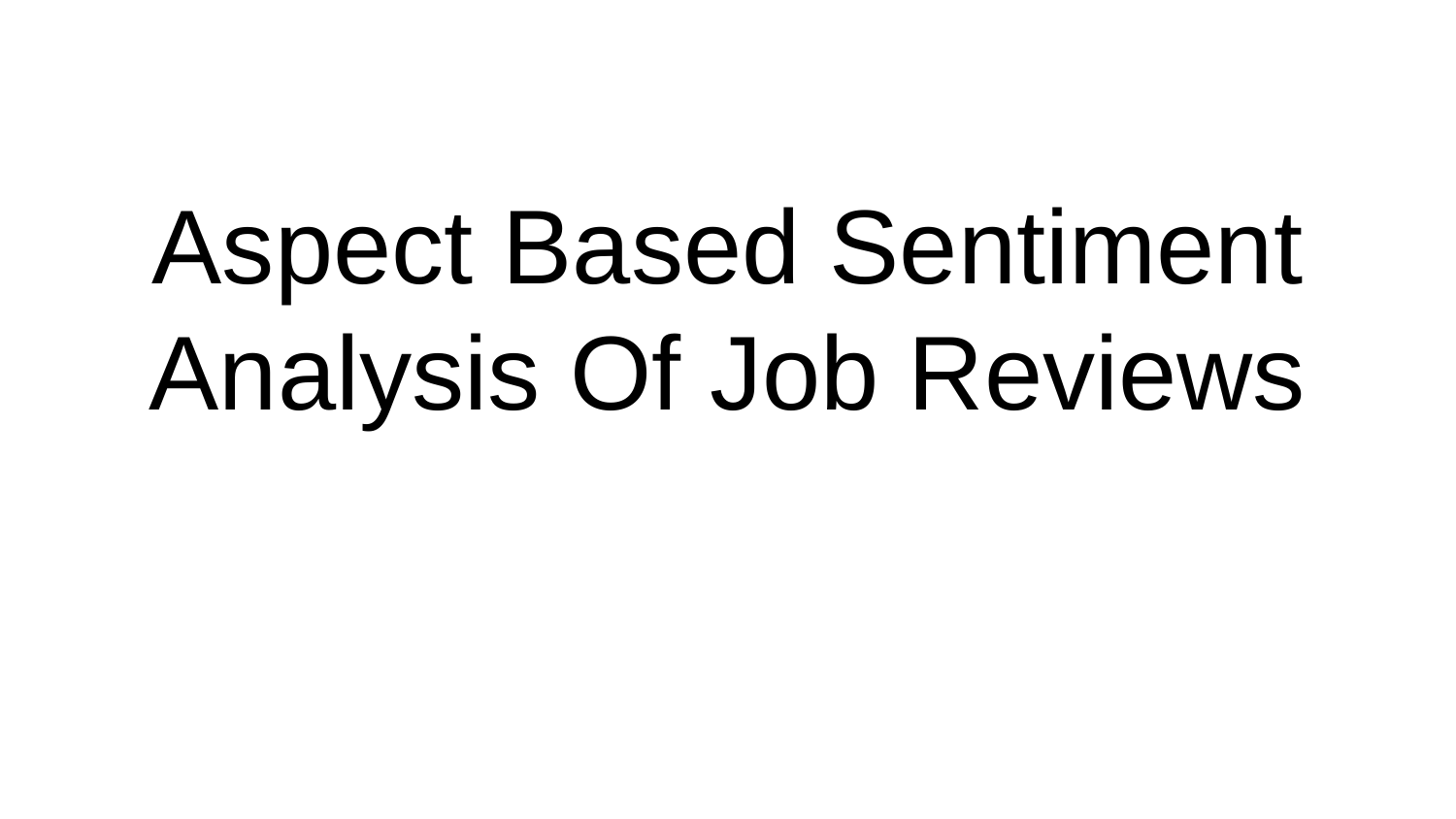

# Aspect Based Sentiment Analysis Of Job Reviews